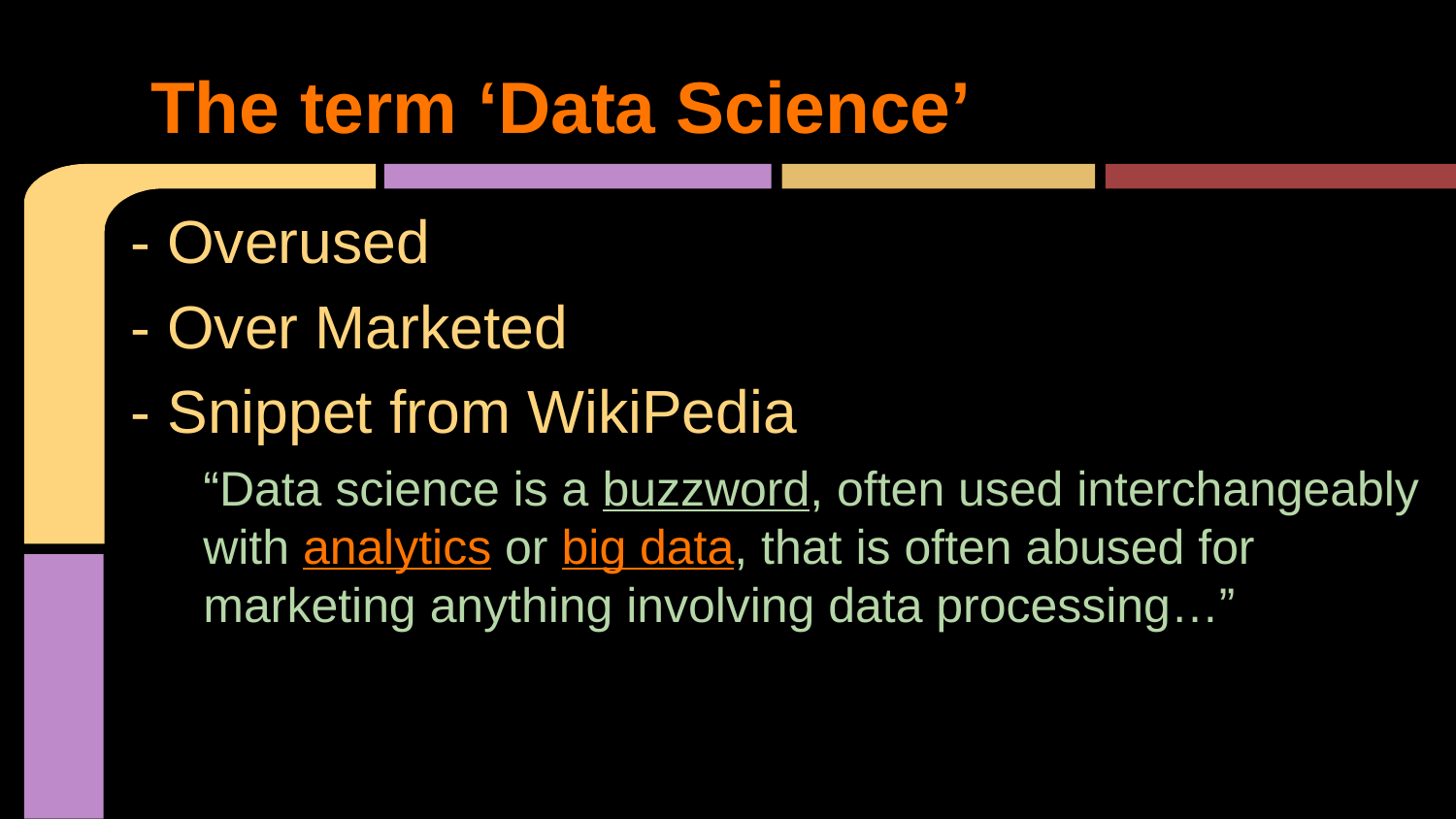

# The term ‘Data Science’
- Overused
- Over Marketed
- Snippet from WikiPedia
“Data science is a buzzword, often used interchangeably with analytics or big data, that is often abused for marketing anything involving data processing…”